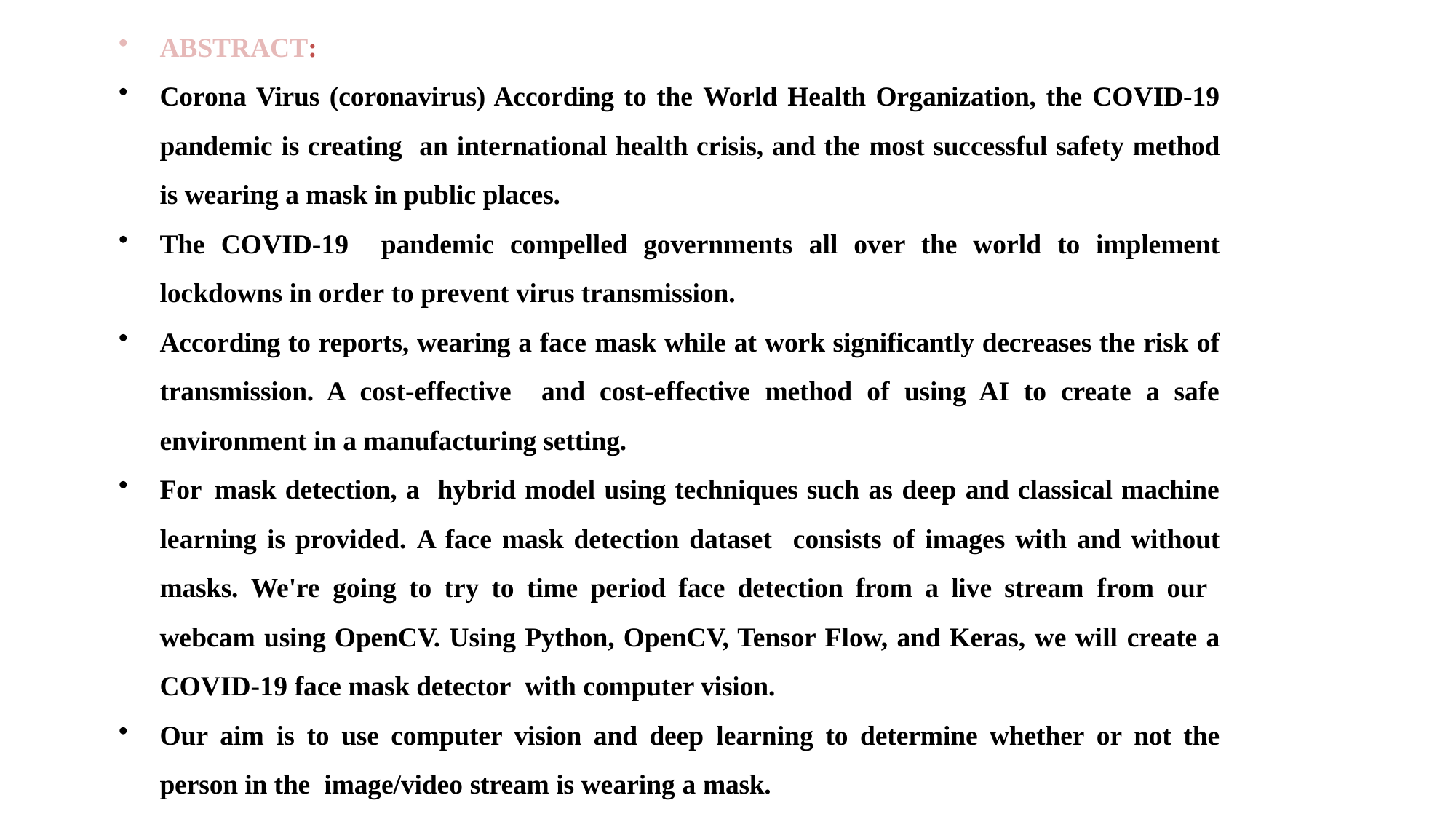

ABSTRACT:
Corona Virus (coronavirus) According to the World Health Organization, the COVID-19 pandemic is creating  an international health crisis, and the most successful safety method is wearing a mask in public places.
The COVID-19  pandemic compelled governments all over the world to implement lockdowns in order to prevent virus transmission.
According to reports, wearing a face mask while at work significantly decreases the risk of transmission. A cost-effective  and cost-effective method of using AI to create a safe environment in a manufacturing setting.
For mask detection, a  hybrid model using techniques such as deep and classical machine learning is provided. A face mask detection dataset  consists of images with and without masks. We're going to try to time period face detection from a live stream from our  webcam using OpenCV. Using Python, OpenCV, Tensor Flow, and Keras, we will create a COVID-19 face mask detector  with computer vision.
Our aim is to use computer vision and deep learning to determine whether or not the person in the  image/video stream is wearing a mask.